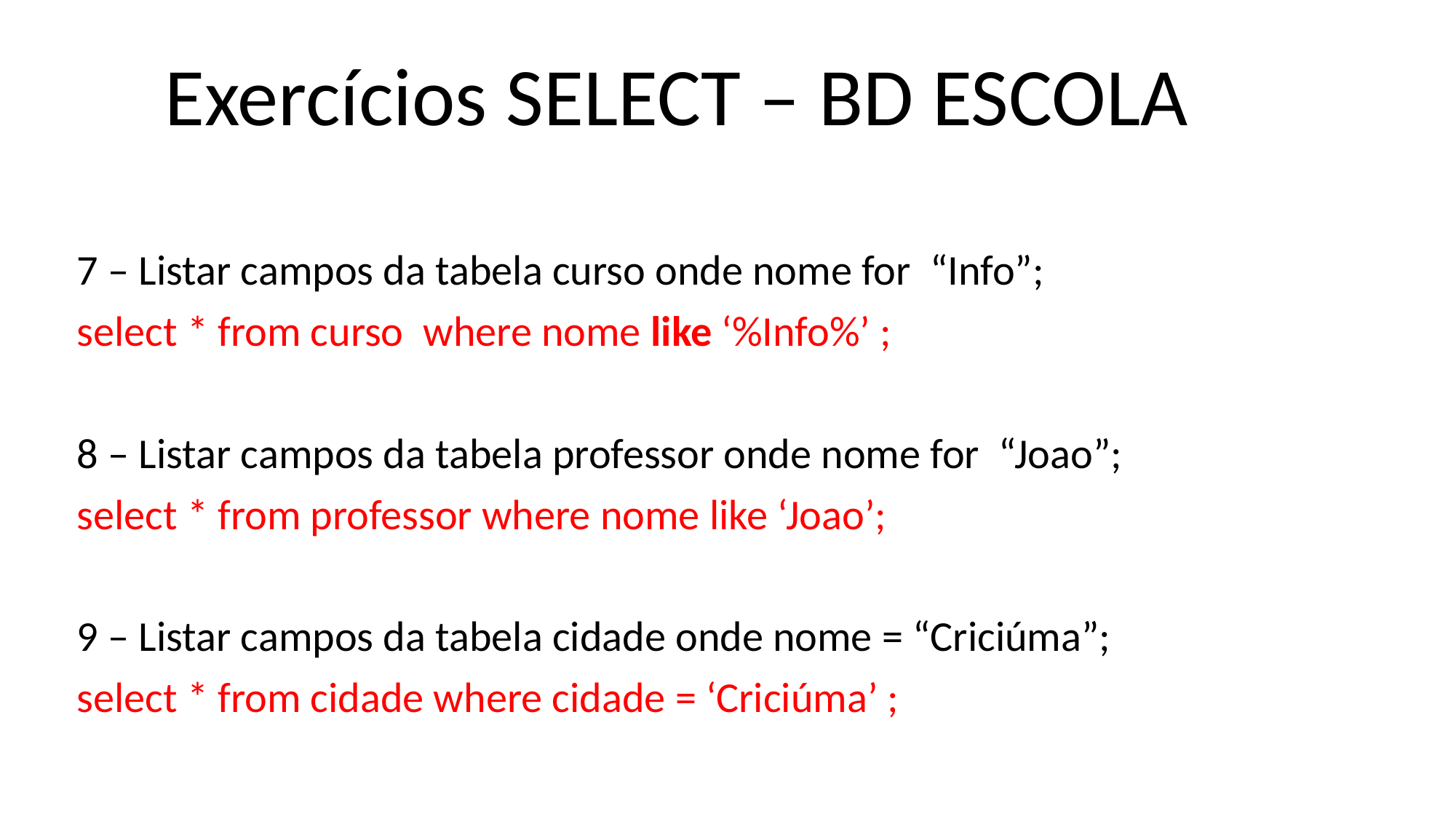

# Exercícios SELECT – BD ESCOLA
7 – Listar campos da tabela curso onde nome for  “Info”;
select * from curso  where nome like ‘%Info%’ ;

8 – Listar campos da tabela professor onde nome for  “Joao”;
select * from professor where nome like ‘Joao’;

9 – Listar campos da tabela cidade onde nome = “Criciúma”;
select * from cidade where cidade = ‘Criciúma’ ;